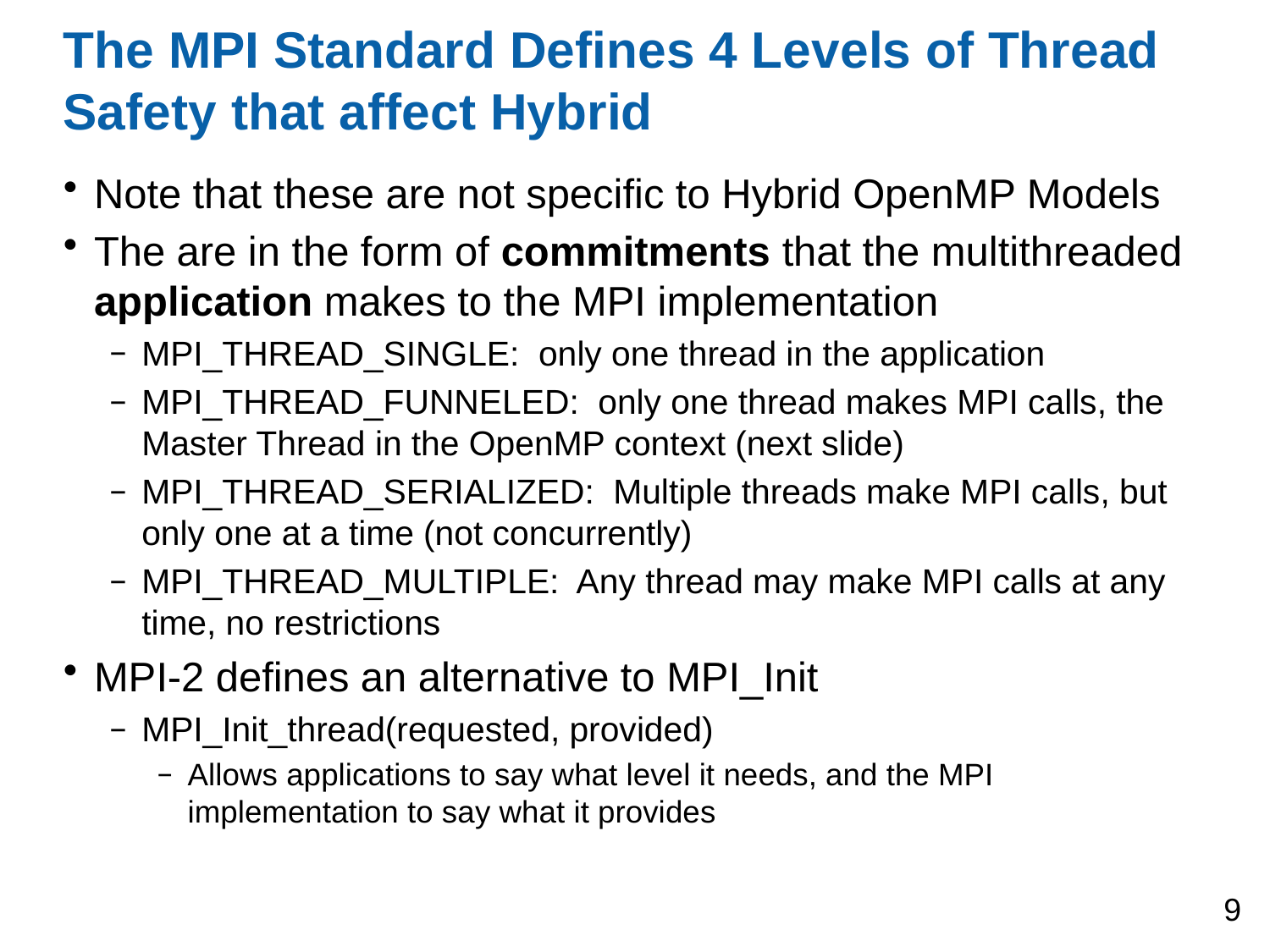

# The MPI Standard Defines 4 Levels of Thread Safety that affect Hybrid
Note that these are not specific to Hybrid OpenMP Models
The are in the form of commitments that the multithreaded application makes to the MPI implementation
MPI_THREAD_SINGLE:  only one thread in the application
MPI_THREAD_FUNNELED:  only one thread makes MPI calls, the Master Thread in the OpenMP context (next slide)
MPI_THREAD_SERIALIZED:  Multiple threads make MPI calls, but only one at a time (not concurrently)
MPI_THREAD_MULTIPLE:  Any thread may make MPI calls at any time, no restrictions
MPI-2 defines an alternative to MPI_Init
MPI_Init_thread(requested, provided)
Allows applications to say what level it needs, and the MPI implementation to say what it provides